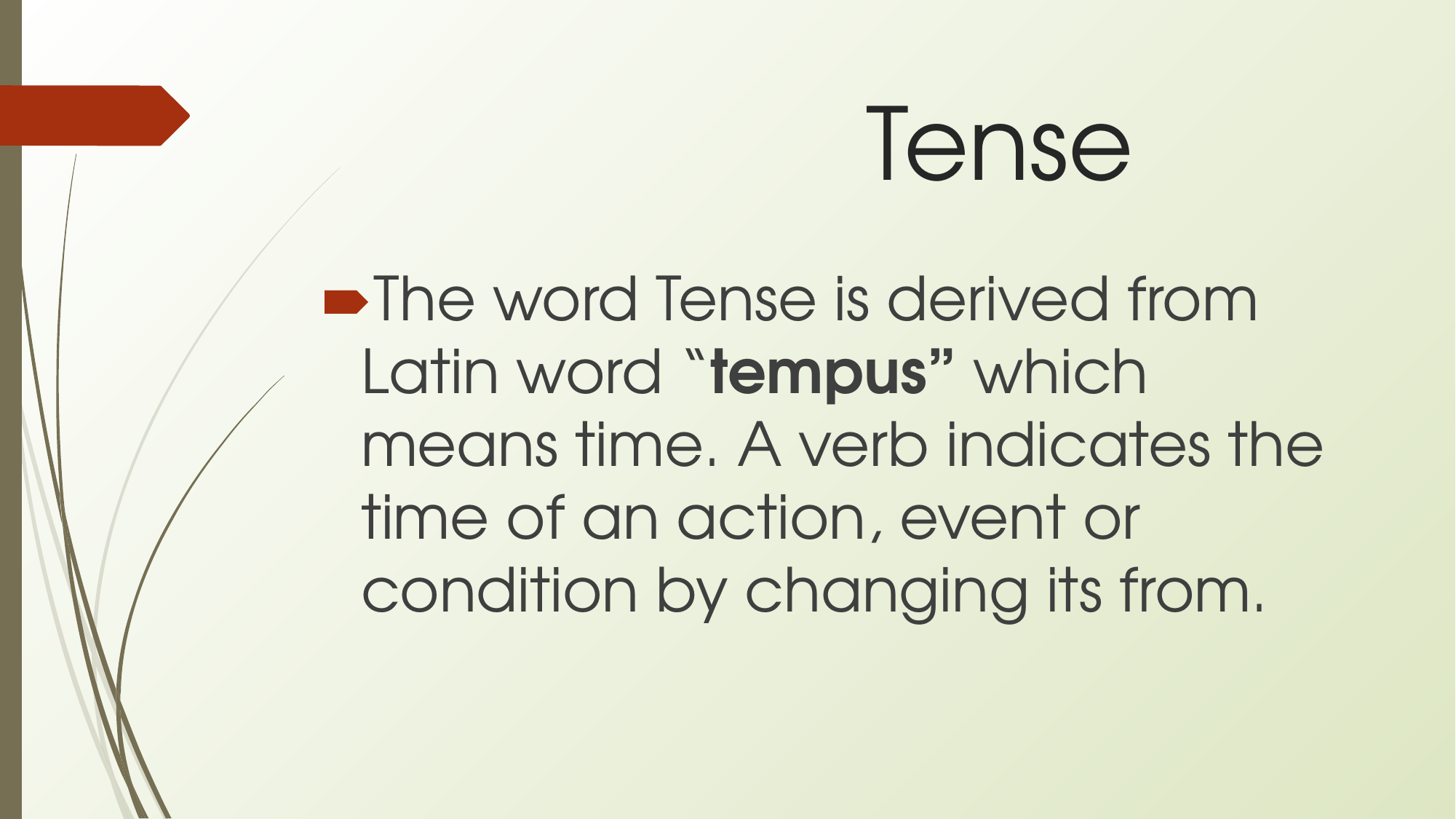

# Tense
The word Tense is derived from Latin word “tempus” which means time. A verb indicates the time of an action, event or condition by changing its from.